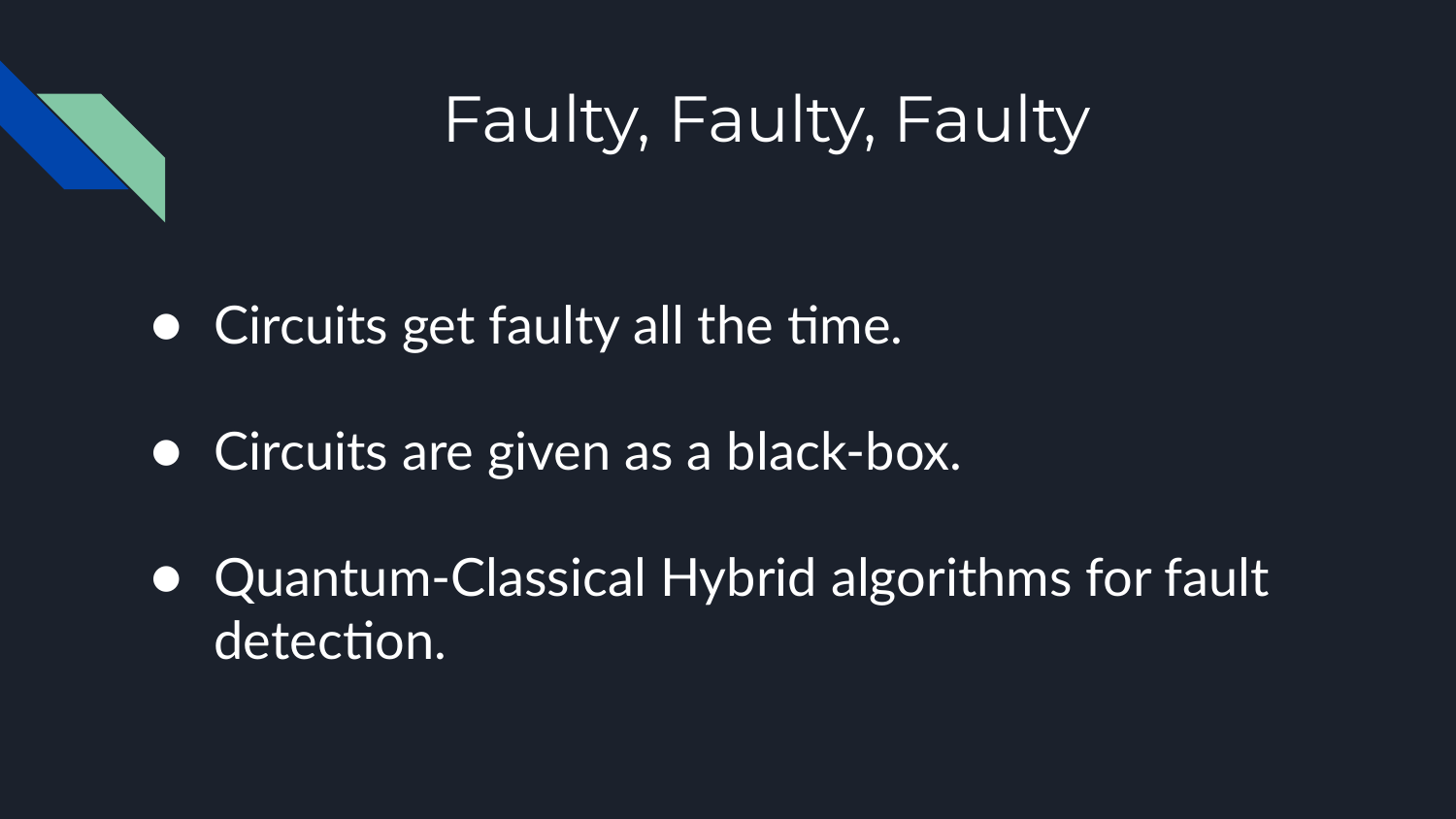

# Faulty, Faulty, Faulty
Circuits get faulty all the time.

Circuits are given as a black-box.

Quantum-Classical Hybrid algorithms for fault detection.